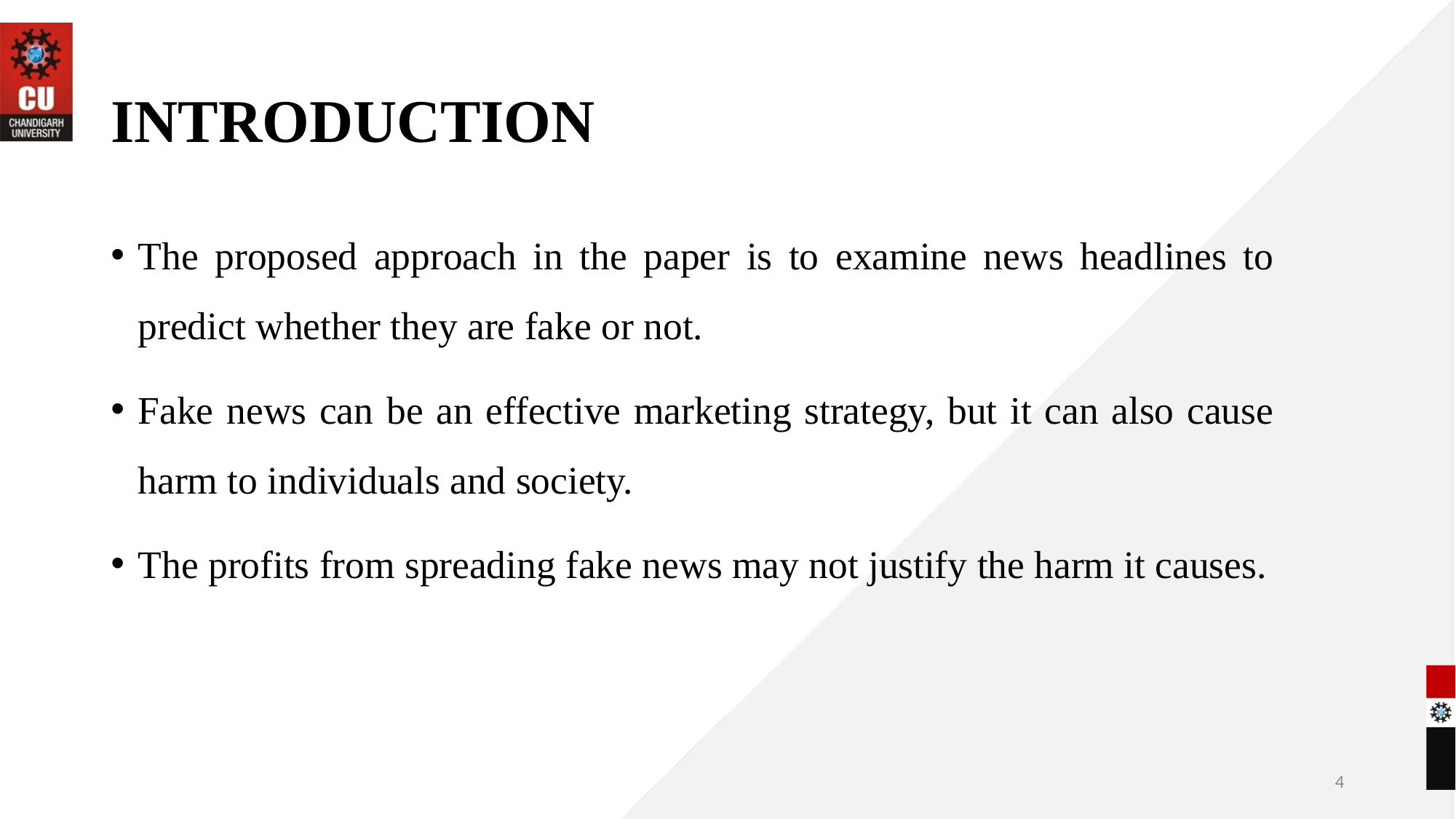

# INTRODUCTION
The proposed approach in the paper is to examine news headlines to predict whether they are fake or not.
Fake news can be an effective marketing strategy, but it can also cause harm to individuals and society.
The profits from spreading fake news may not justify the harm it causes.

4